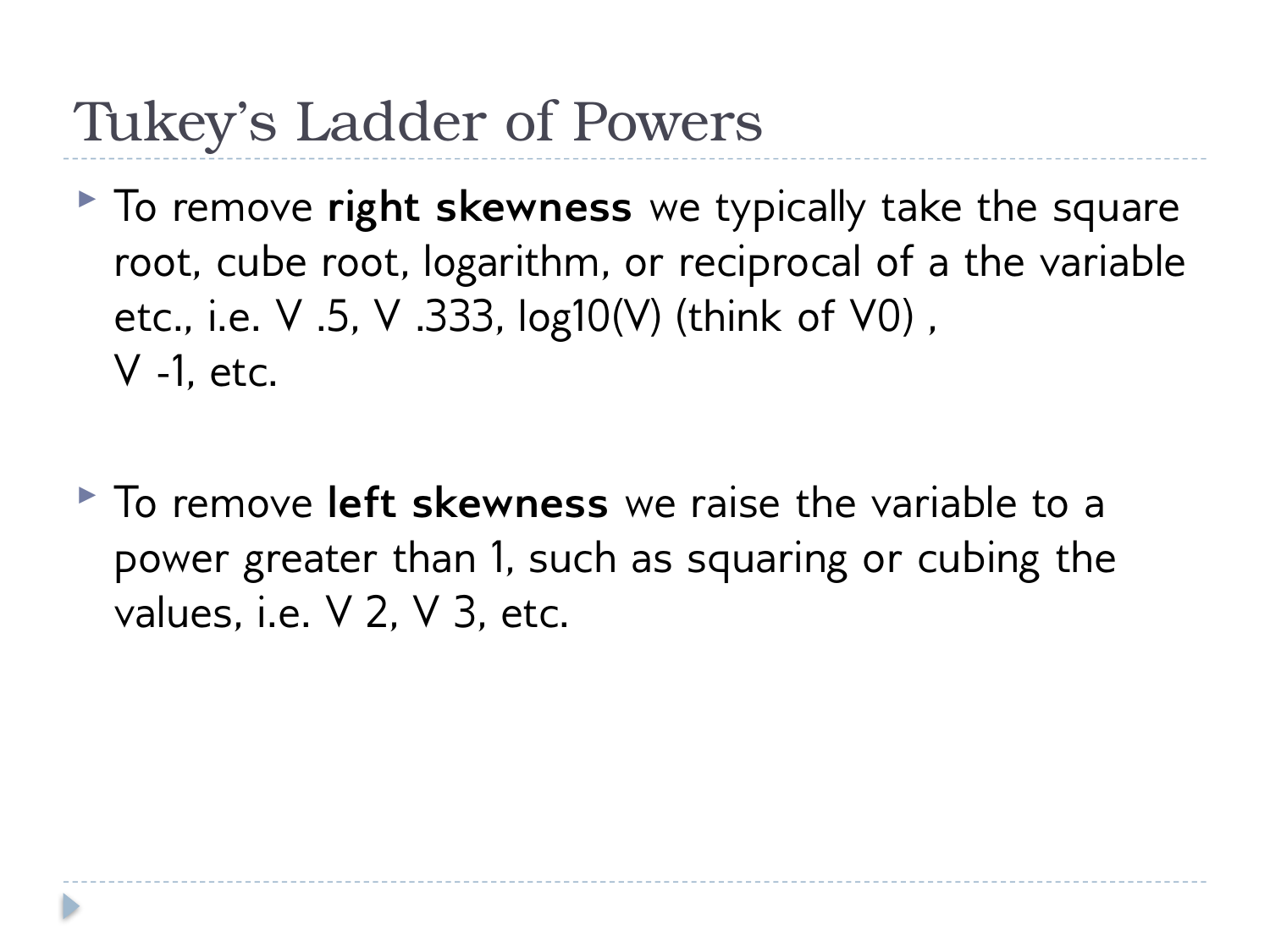

# Tukey’s Ladder of Powers
To remove right skewness we typically take the square root, cube root, logarithm, or reciprocal of a the variable etc., i.e. V .5, V .333, log10(V) (think of V0) ,
V -1, etc.

To remove left skewness we raise the variable to a power greater than 1, such as squaring or cubing the values, i.e. V 2, V 3, etc.